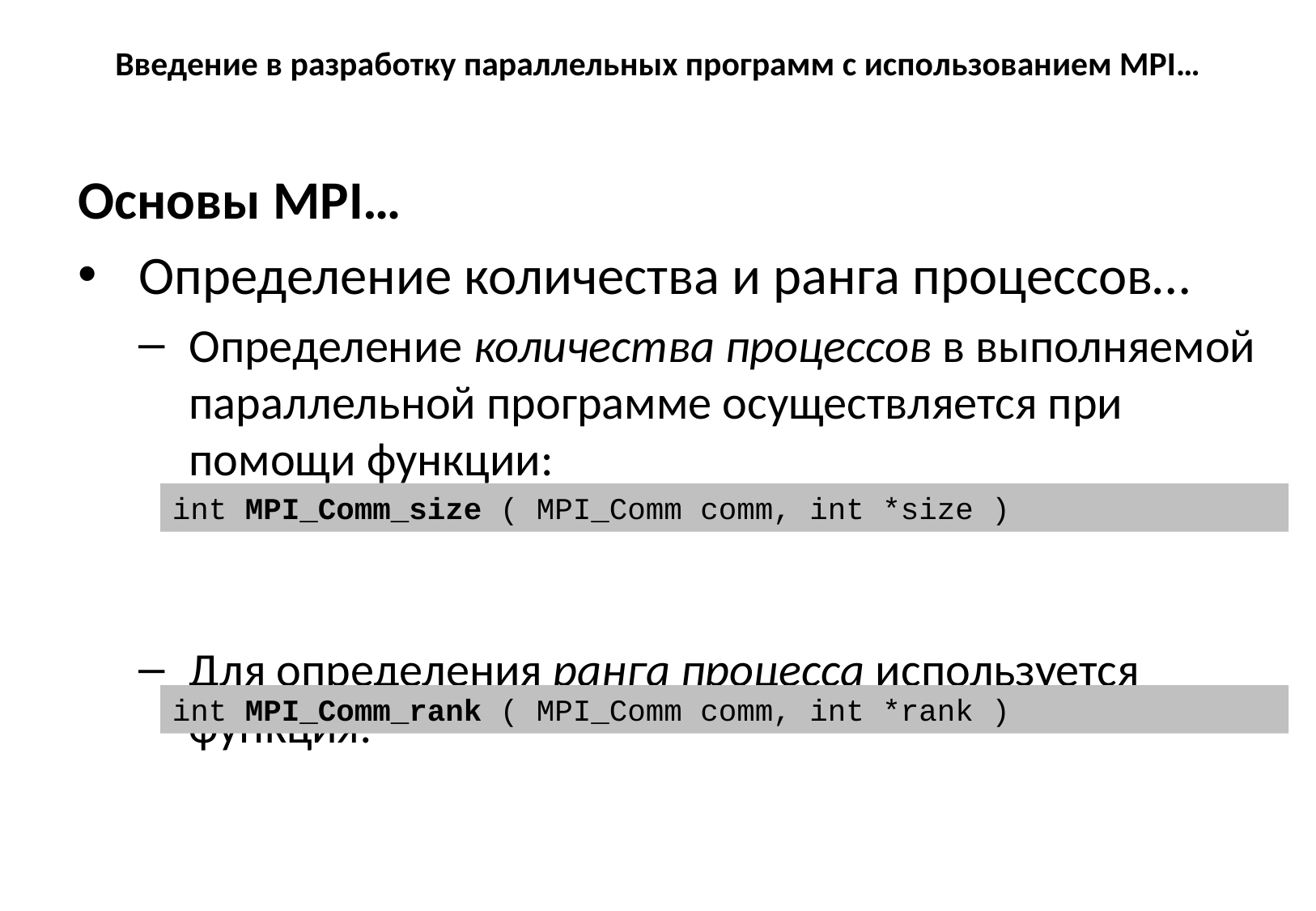

# Введение в разработку параллельных программ с использованием MPI…
Основы MPI…
Определение количества и ранга процессов…
Определение количества процессов в выполняемой параллельной программе осуществляется при помощи функции:

Для определения ранга процесса используется функция:

int MPI_Comm_size ( MPI_Comm comm, int *size )
int MPI_Comm_rank ( MPI_Comm comm, int *rank )